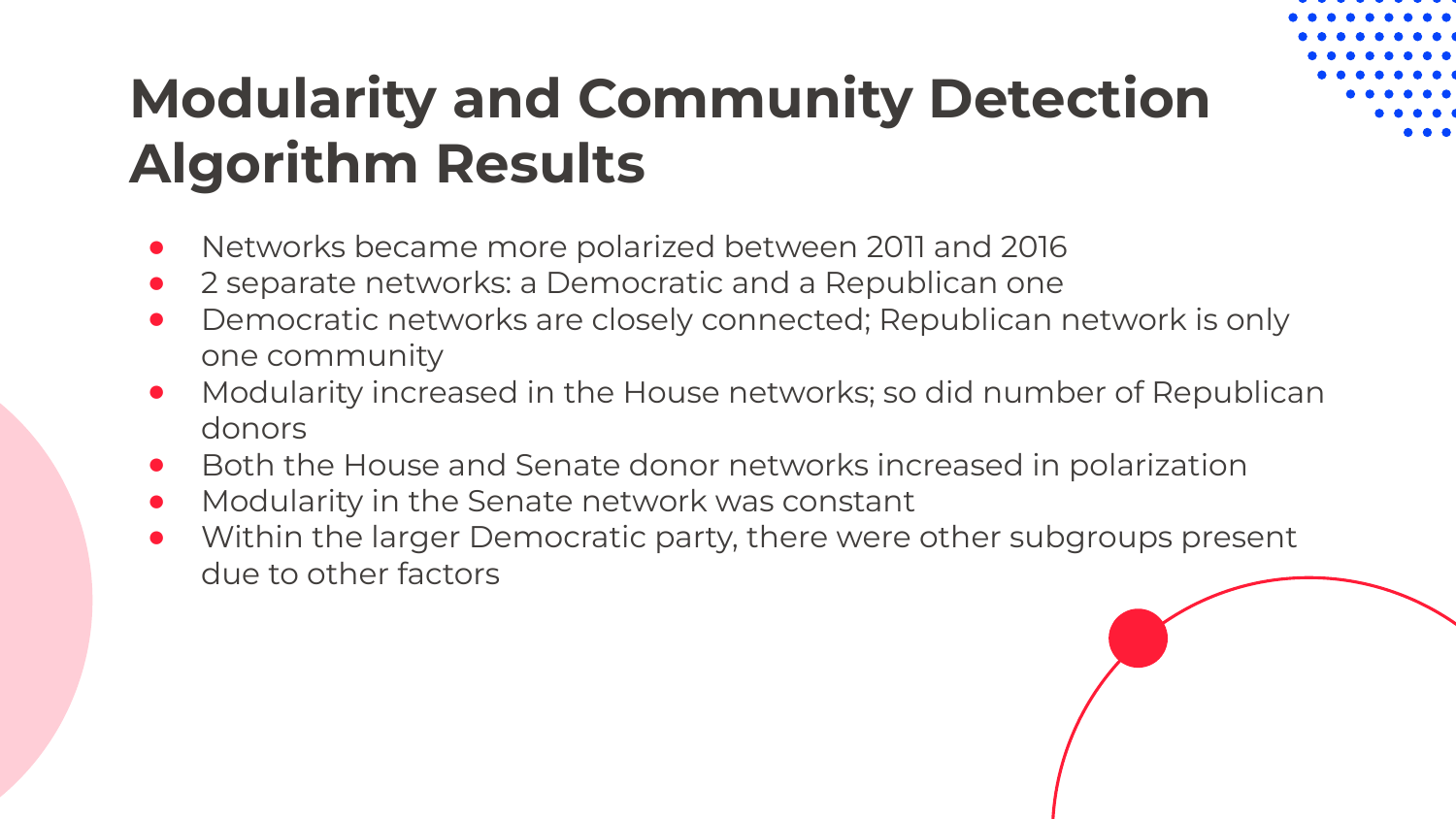

# Modularity and Community Detection Algorithm Results
Networks became more polarized between 2011 and 2016
2 separate networks: a Democratic and a Republican one
Democratic networks are closely connected; Republican network is only one community
Modularity increased in the House networks; so did number of Republican donors
Both the House and Senate donor networks increased in polarization
Modularity in the Senate network was constant
Within the larger Democratic party, there were other subgroups present due to other factors